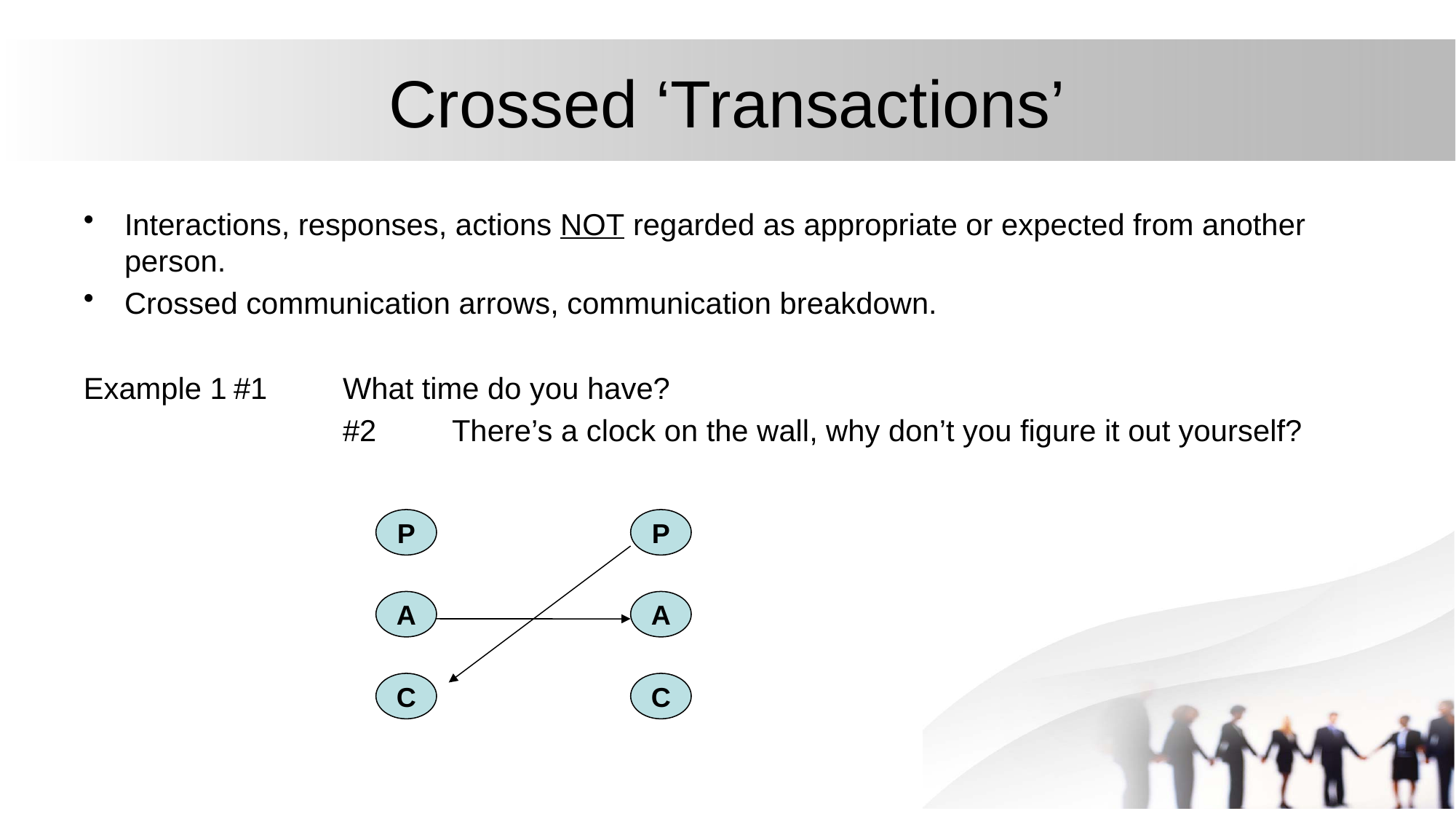

# Crossed ‘Transactions’
Interactions, responses, actions NOT regarded as appropriate or expected from another person.
Crossed communication arrows, communication breakdown.

Example 1	#1	What time do you have?
			#2	There’s a clock on the wall, why don’t you figure it out yourself?
P
P

A
A

C
C